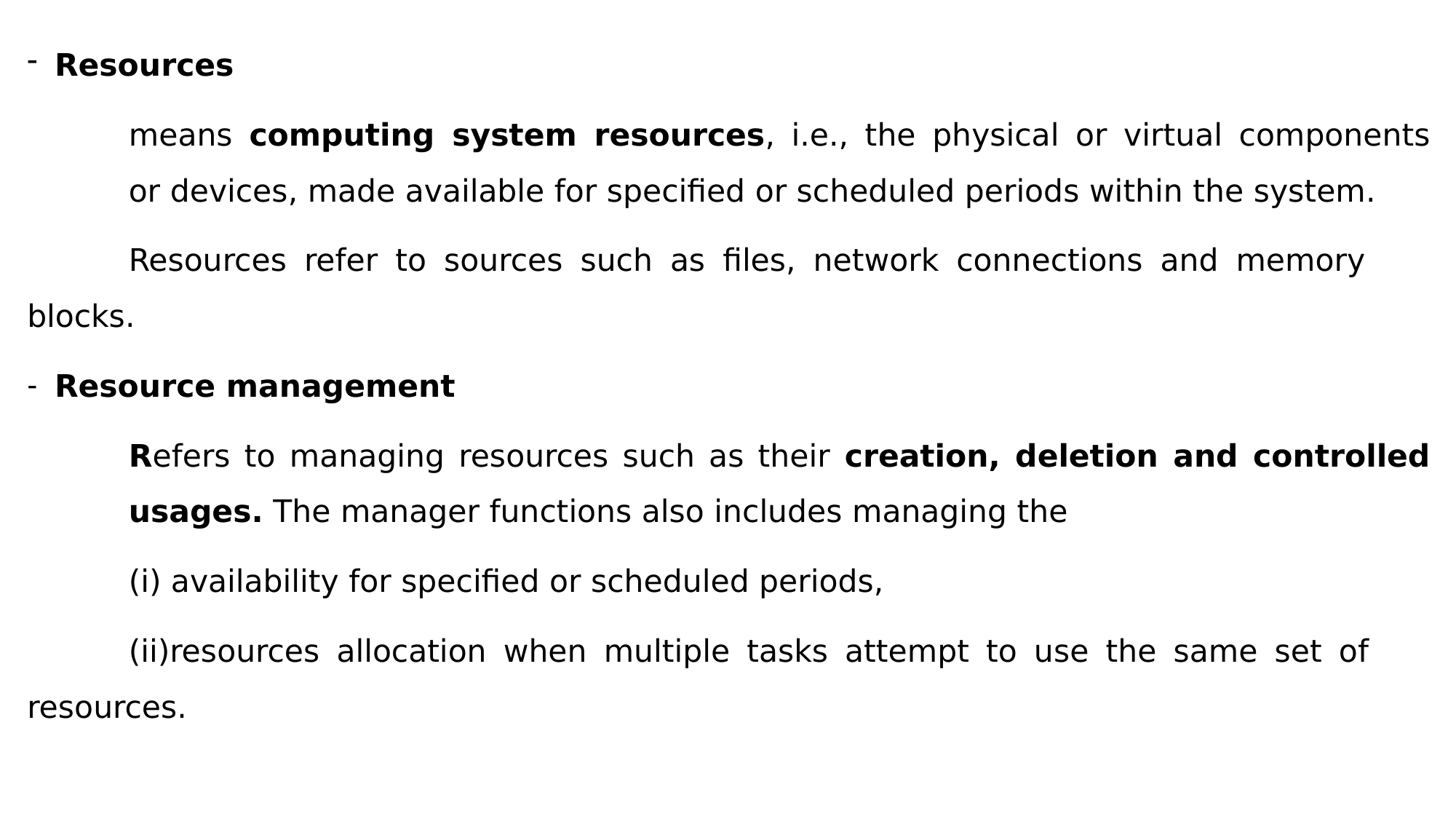

Resources
	means computing system resources, i.e., the physical or virtual components 	or devices, made available for specified or scheduled periods within the system.
	Resources refer to sources such as files, network connections and memory 	blocks.
Resource management
	Refers to managing resources such as their creation, deletion and controlled 	usages. The manager functions also includes managing the
	(i) availability for specified or scheduled periods,
	(ii)resources allocation when multiple tasks attempt to use the same set of 			resources.